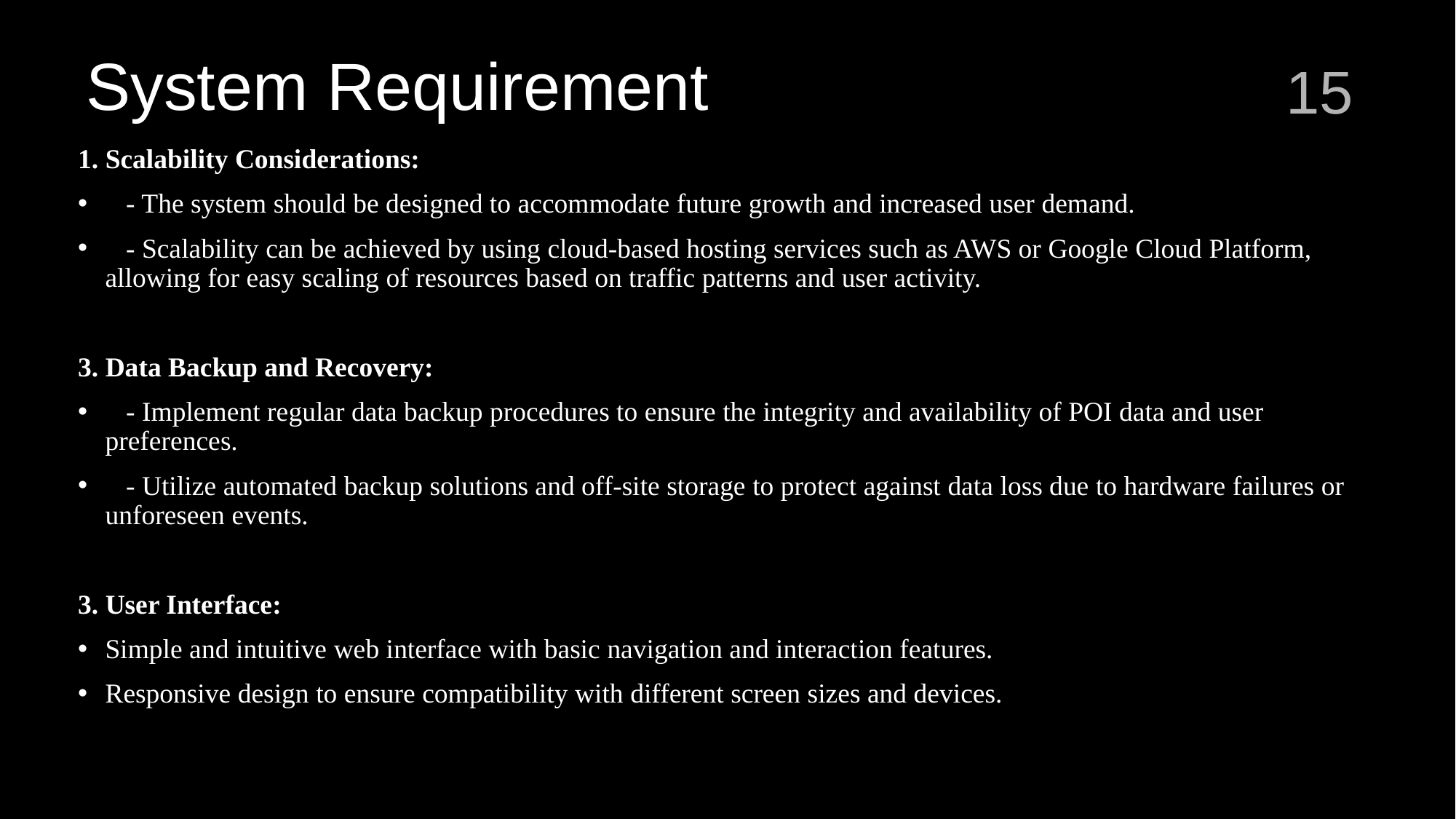

# System Requirement
15
1. Scalability Considerations:
   - The system should be designed to accommodate future growth and increased user demand.
   - Scalability can be achieved by using cloud-based hosting services such as AWS or Google Cloud Platform, allowing for easy scaling of resources based on traffic patterns and user activity.

3. Data Backup and Recovery:
   - Implement regular data backup procedures to ensure the integrity and availability of POI data and user preferences.
   - Utilize automated backup solutions and off-site storage to protect against data loss due to hardware failures or unforeseen events.

3. User Interface:
Simple and intuitive web interface with basic navigation and interaction features.
Responsive design to ensure compatibility with different screen sizes and devices.